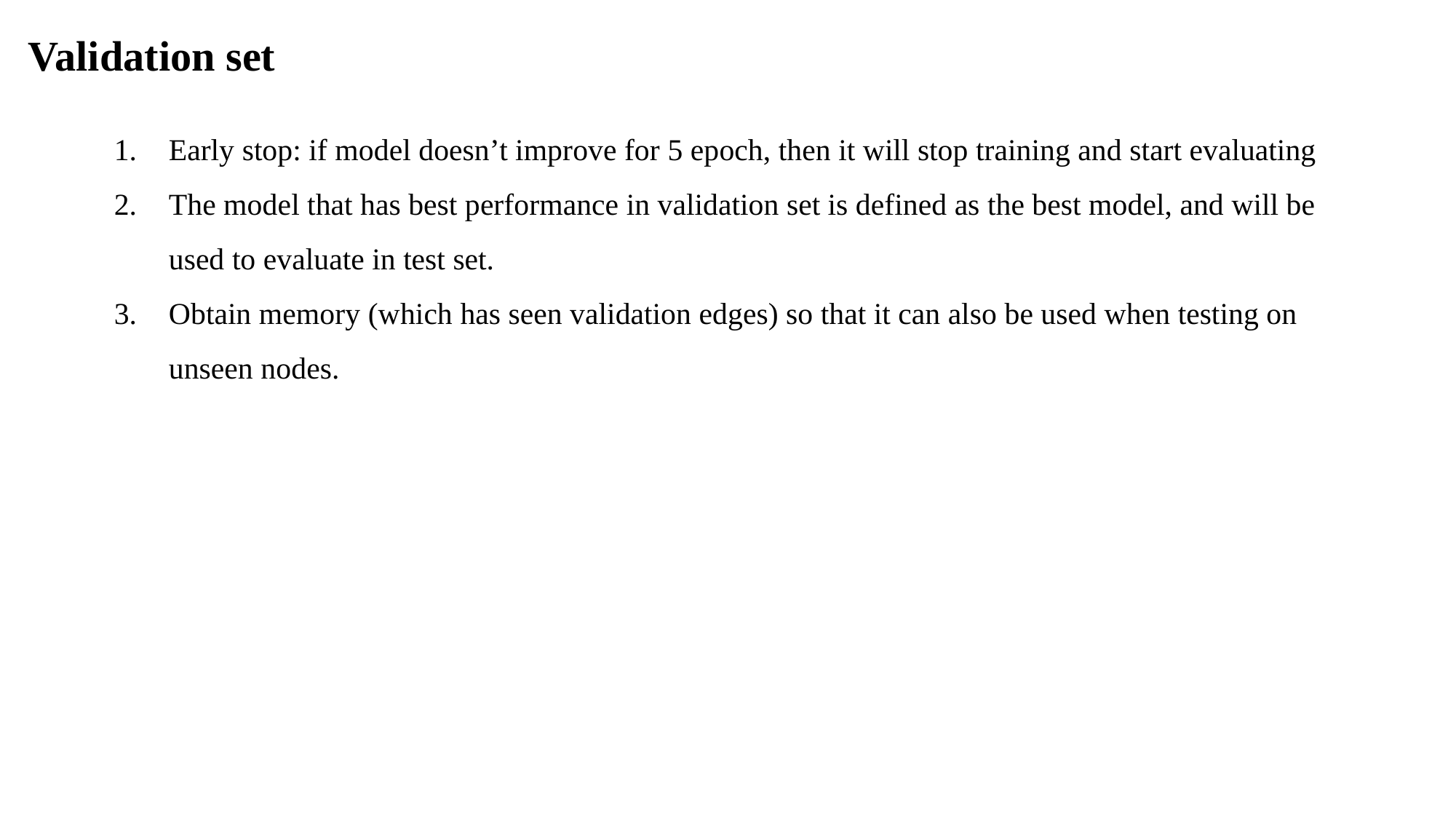

Validation set
Early stop: if model doesn’t improve for 5 epoch, then it will stop training and start evaluating
The model that has best performance in validation set is defined as the best model, and will be used to evaluate in test set.
Obtain memory (which has seen validation edges) so that it can also be used when testing on unseen nodes.